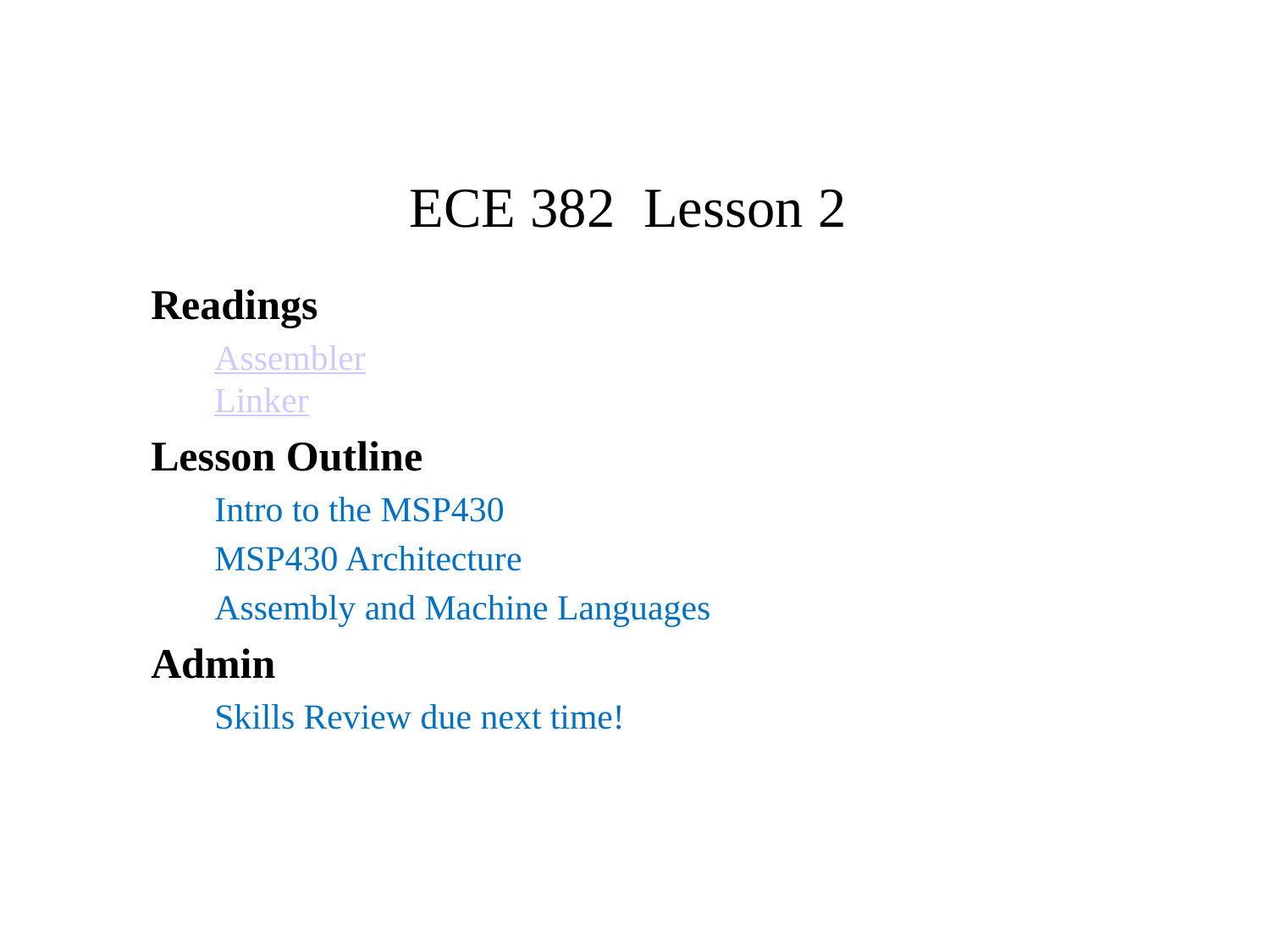

# ECE 382  Lesson 2
Readings
Assembler
Linker
Lesson Outline
Intro to the MSP430
MSP430 Architecture
Assembly and Machine Languages
Admin
Skills Review due next time!